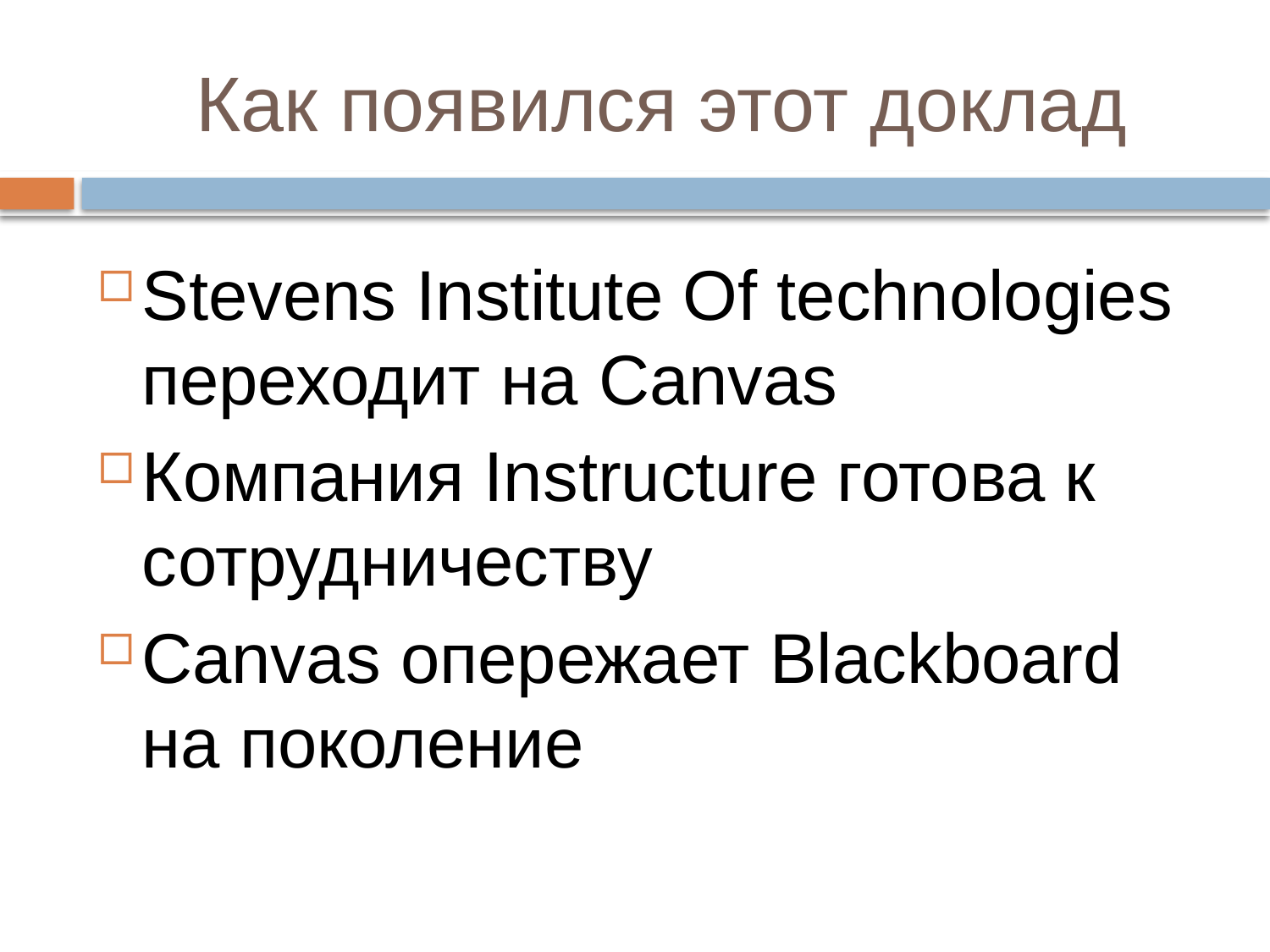

# Как появился этот доклад
Stevens Institute Of technologies переходит на Canvas
Компания Instructure готова к сотрудничеству
Canvas опережает Blackboard на поколение